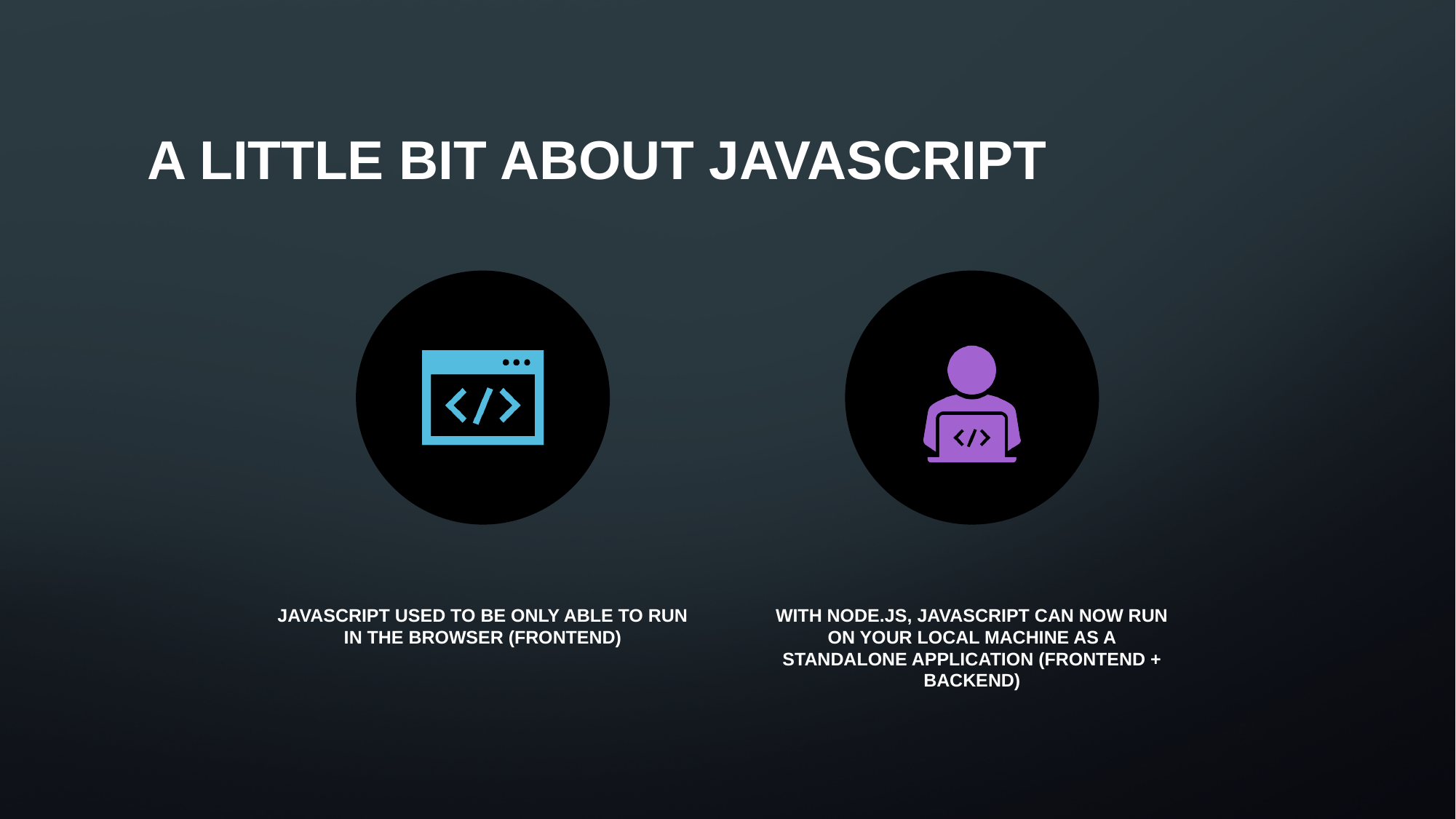

# A little bit about JavaScript
JavaScript used to be only able to run in the browser (Frontend)
With Node.js, JavaScript can now run on your local machine as a standalone application (frontend + Backend)